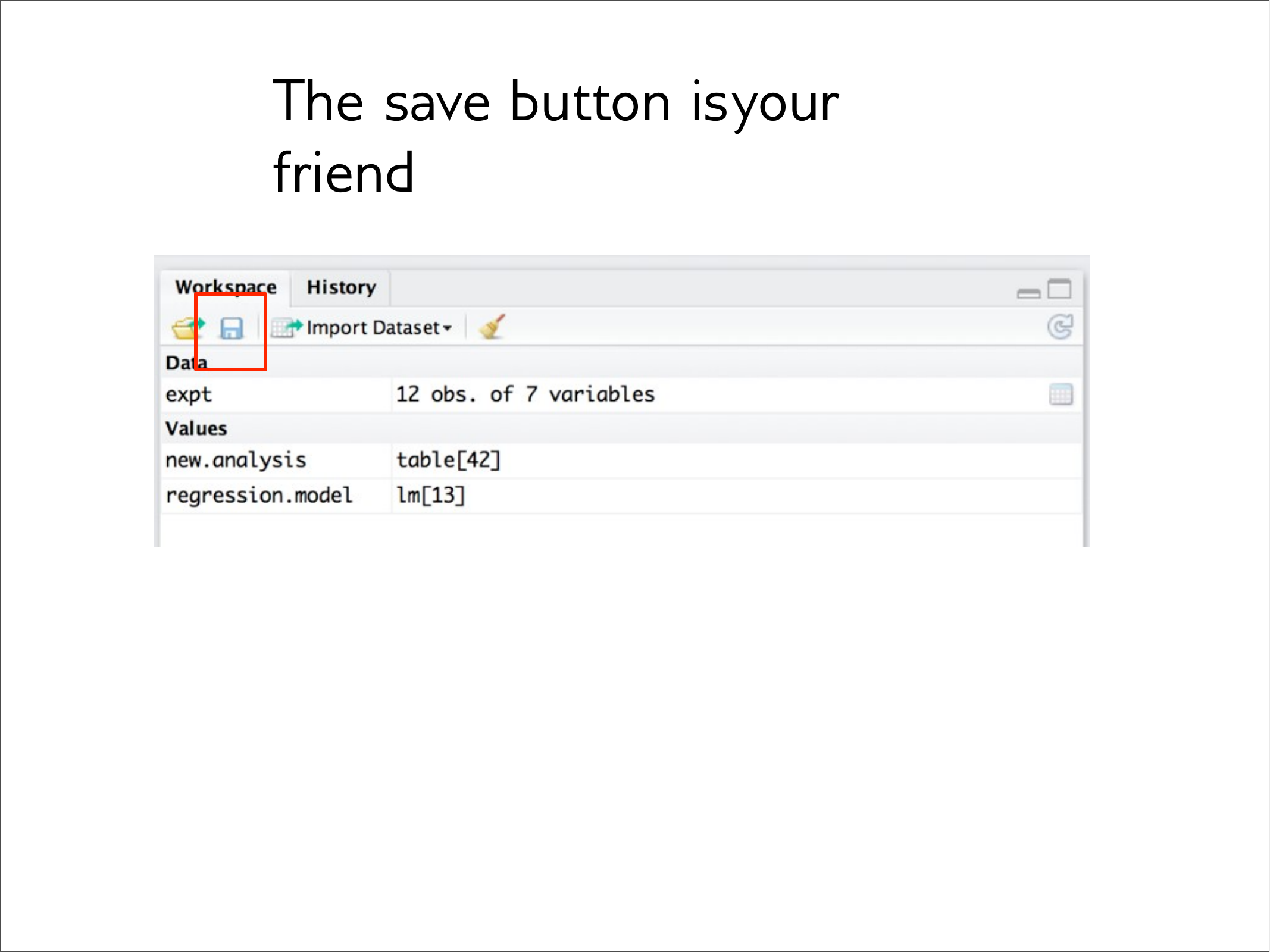

# The	save button is	your friend